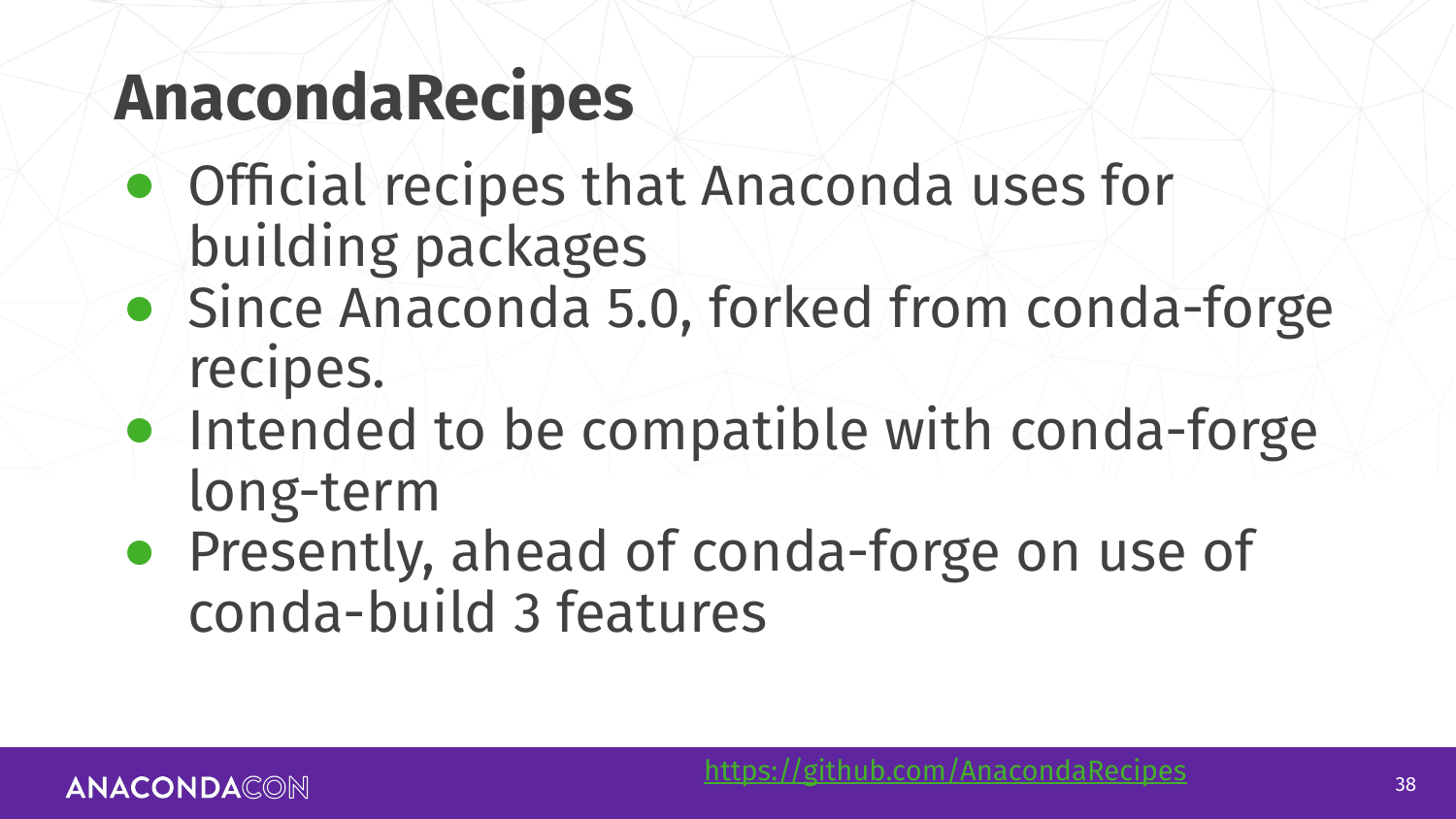

# AnacondaRecipes
Official recipes that Anaconda uses for building packages
Since Anaconda 5.0, forked from conda-forge recipes.
Intended to be compatible with conda-forge long-term
Presently, ahead of conda-forge on use of conda-build 3 features
https://github.com/AnacondaRecipes
38